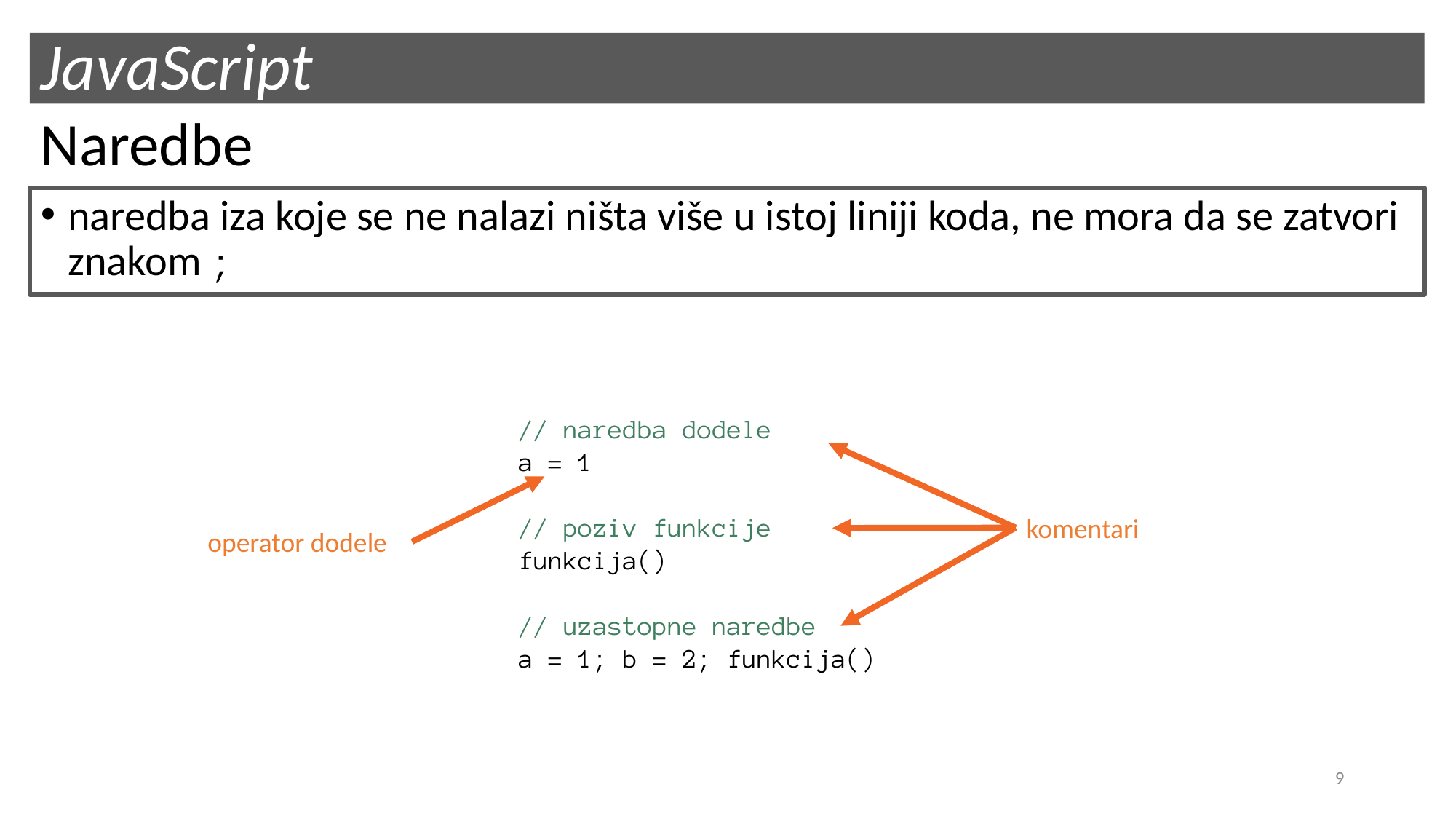

# JavaScript
Naredbe
naredba iza koje se ne nalazi ništa više u istoj liniji koda, ne mora da se zatvori znakom ;

// naredba dodele
a = 1

// poziv funkcije
funkcija()

// uzastopne naredbe
a = 1; b = 2; funkcija()
komentari
operator dodele
9